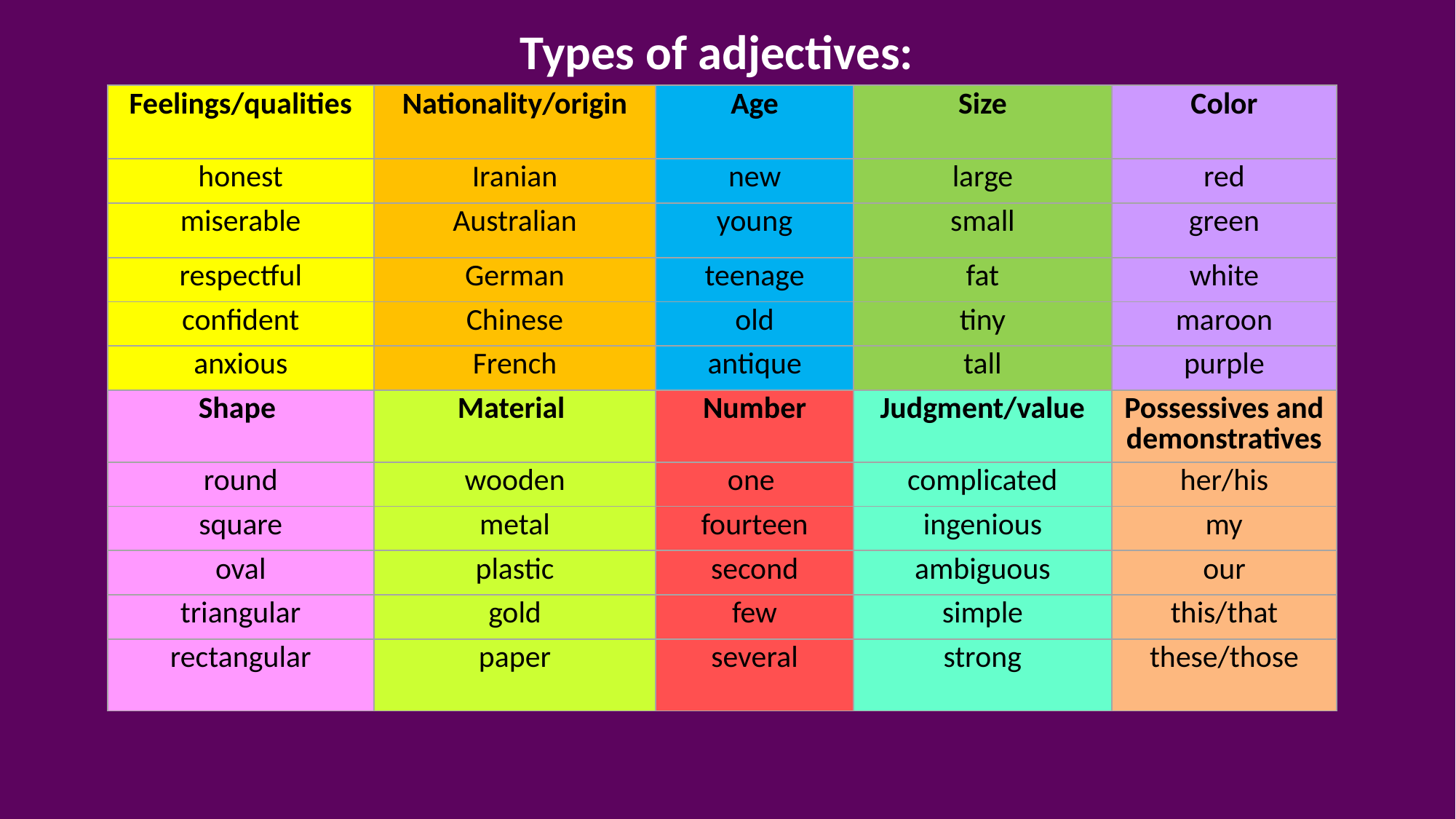

Types of adjectives:
| Feelings/qualities | Nationality/origin | Age | Size | Color |
| --- | --- | --- | --- | --- |
| honest | Iranian | new | large | red |
| miserable | Australian | young | small | green |
| respectful | German | teenage | fat | white |
| confident | Chinese | old | tiny | maroon |
| anxious | French | antique | tall | purple |
| Shape | Material | Number | Judgment/value | Possessives and demonstratives |
| round | wooden | one | complicated | her/his |
| square | metal | fourteen | ingenious | my |
| oval | plastic | second | ambiguous | our |
| triangular | gold | few | simple | this/that |
| rectangular | paper | several | strong | these/those |